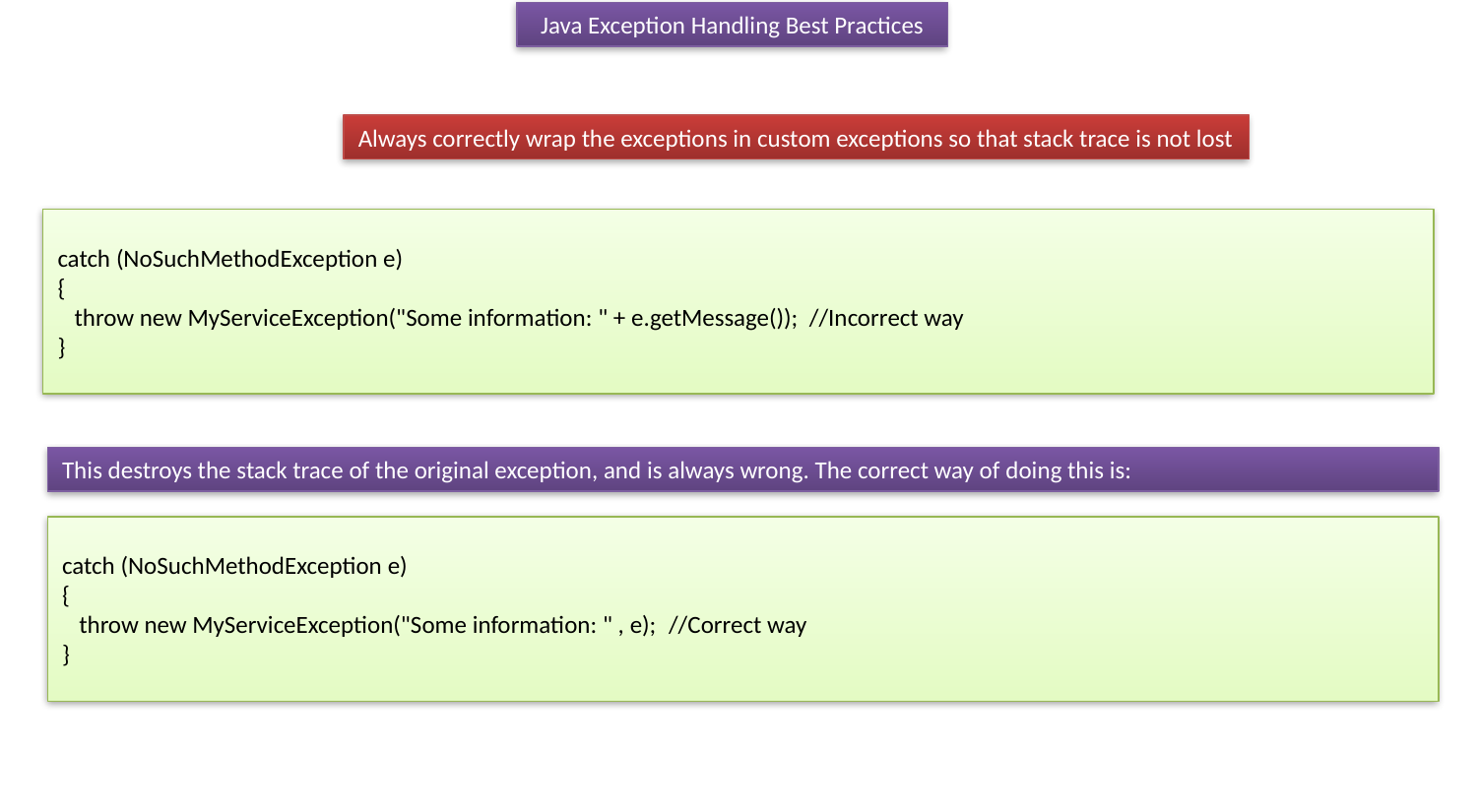

Java Exception Handling Best Practices
Always correctly wrap the exceptions in custom exceptions so that stack trace is not lost
catch (NoSuchMethodException e)
{
   throw new MyServiceException("Some information: " + e.getMessage());  //Incorrect way
}
This destroys the stack trace of the original exception, and is always wrong. The correct way of doing this is:
catch (NoSuchMethodException e)
{
   throw new MyServiceException("Some information: " , e);  //Correct way
}